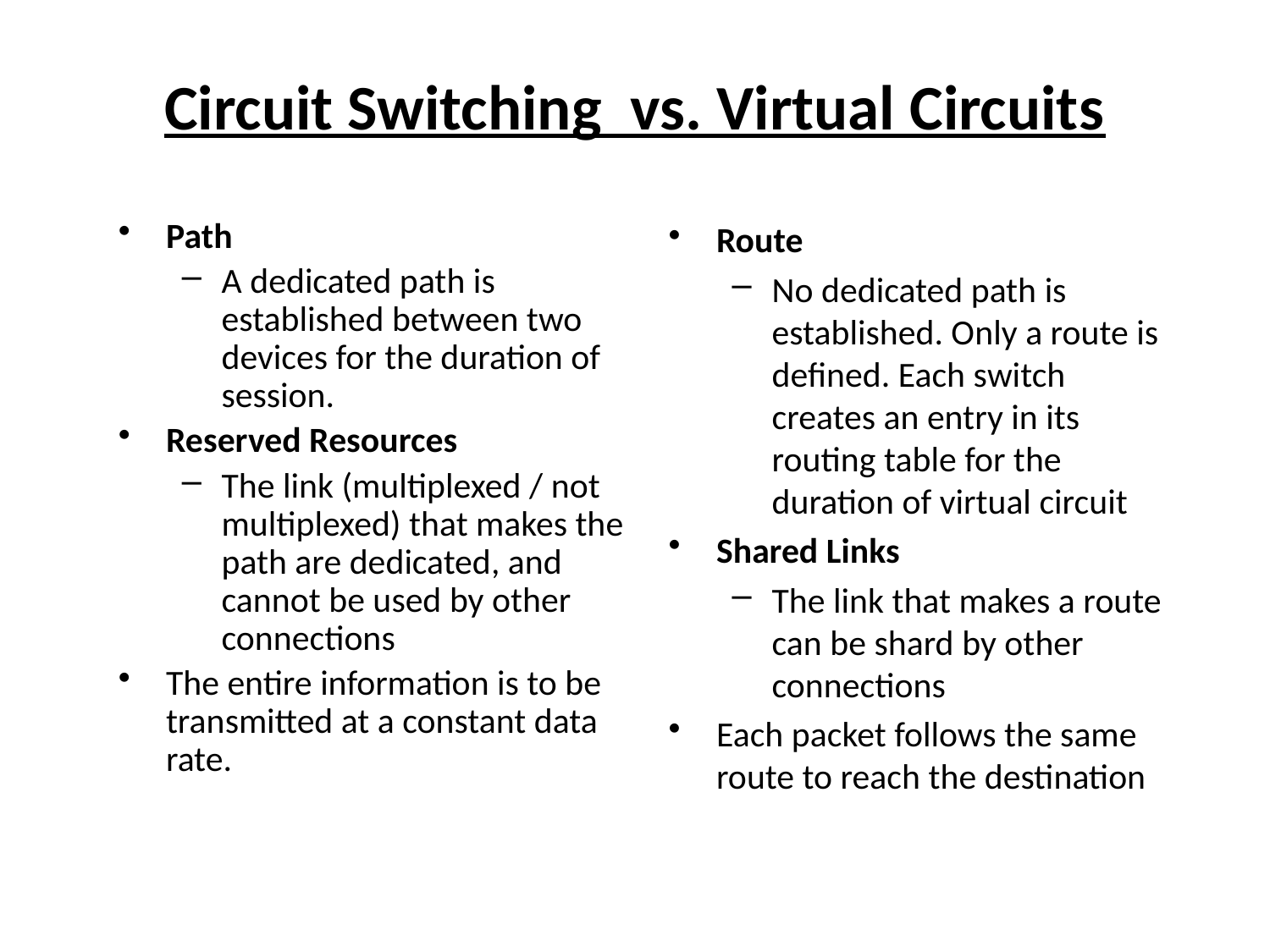

# Circuit Switching  vs. Virtual Circuits
Path
A dedicated path is established between two devices for the duration of session.
Reserved Resources
The link (multiplexed / not multiplexed) that makes the path are dedicated, and cannot be used by other connections
The entire information is to be transmitted at a constant data rate.
Route
No dedicated path is established. Only a route is defined. Each switch creates an entry in its routing table for the duration of virtual circuit
Shared Links
The link that makes a route can be shard by other connections
Each packet follows the same route to reach the destination